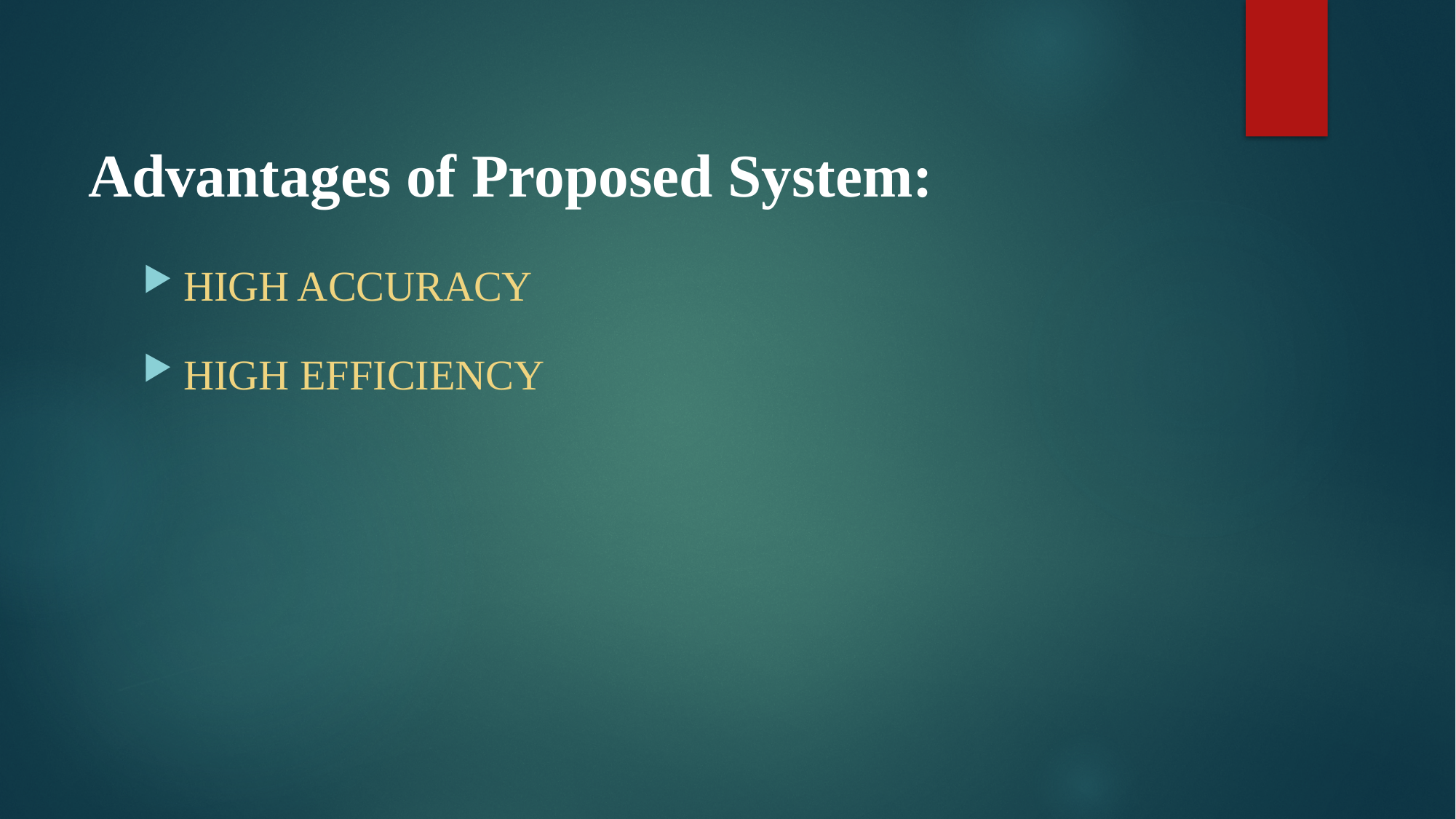

# Advantages of Proposed System:
HIGH ACCURACY
HIGH EFFICIENCY